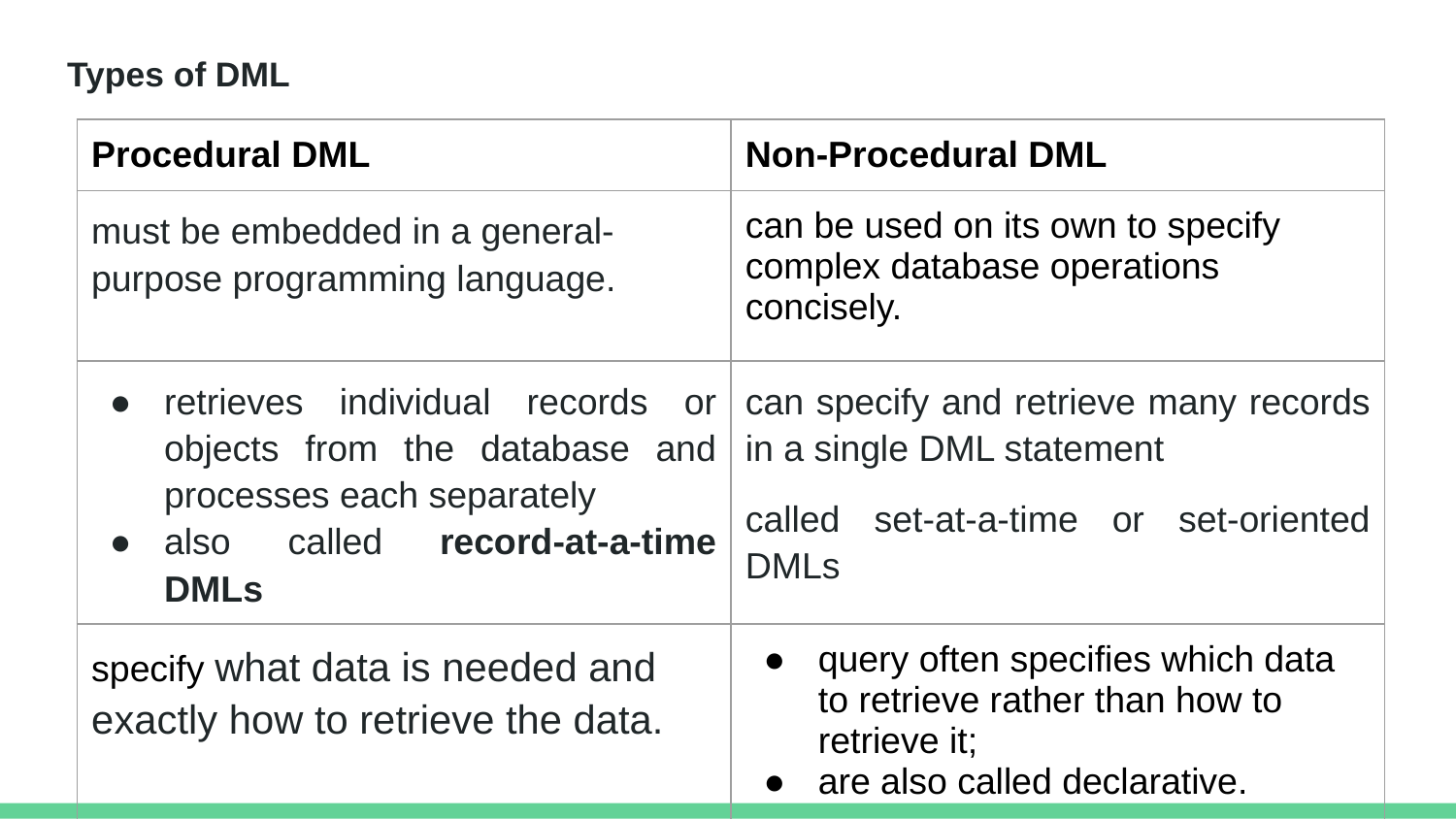

# Types of DML
| Procedural DML | Non-Procedural DML |
| --- | --- |
| must be embedded in a general-purpose programming language. | can be used on its own to specify complex database operations concisely. |
| retrieves individual records or objects from the database and processes each separately also called record-at-a-time DMLs | can specify and retrieve many records in a single DML statement called set-at-a-time or set-oriented DMLs |
| specify what data is needed and exactly how to retrieve the data. | query often specifies which data to retrieve rather than how to retrieve it; are also called declarative. |